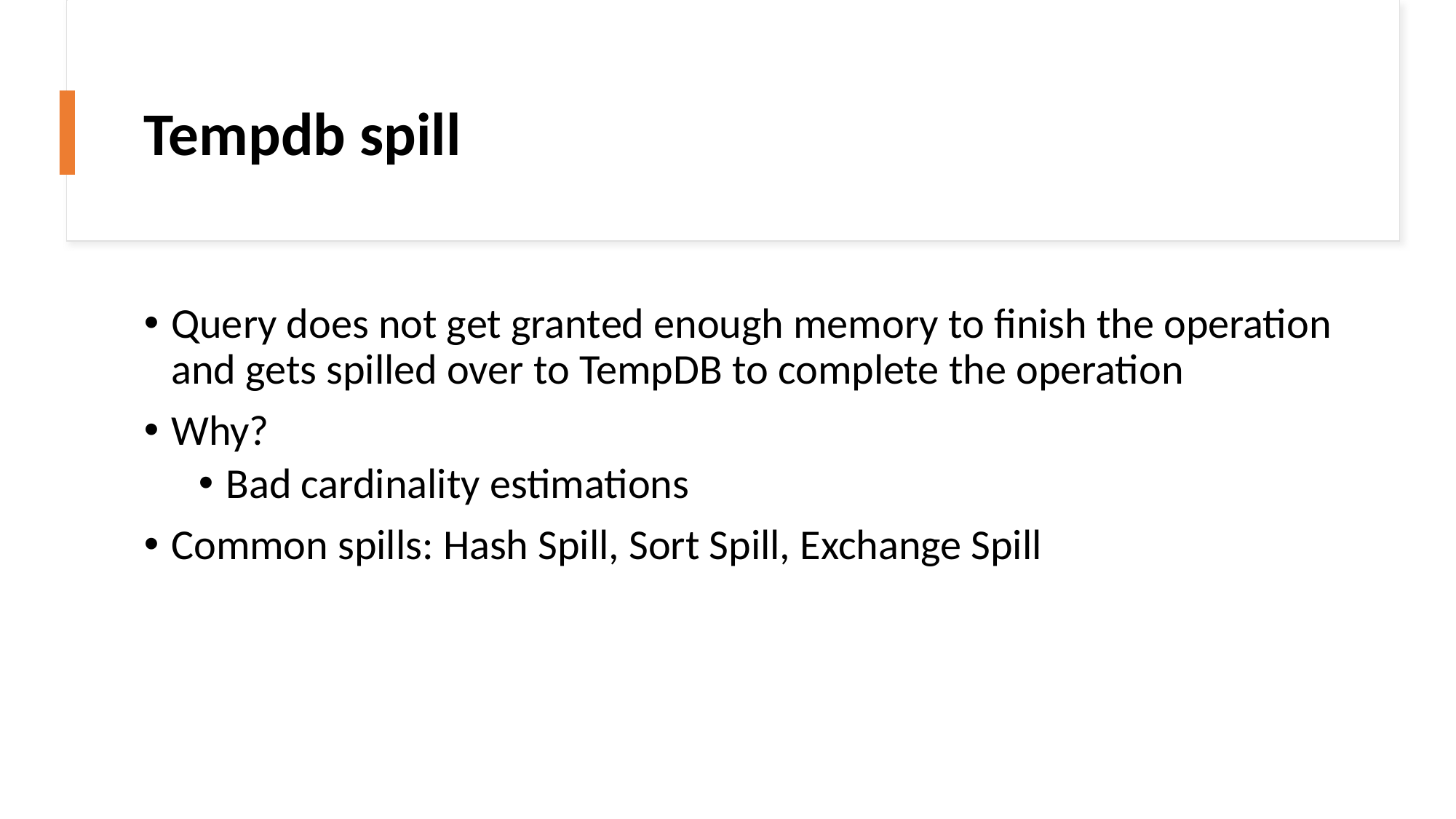

# Tempdb spill

Query does not get granted enough memory to finish the operation and gets spilled over to TempDB to complete the operation
Why?
Bad cardinality estimations
Common spills: Hash Spill, Sort Spill, Exchange Spill

TEMPDB CONTENTION: HOW TO IDENTIFY AND RESOLVE IT          HARIPRIYA NAIDU